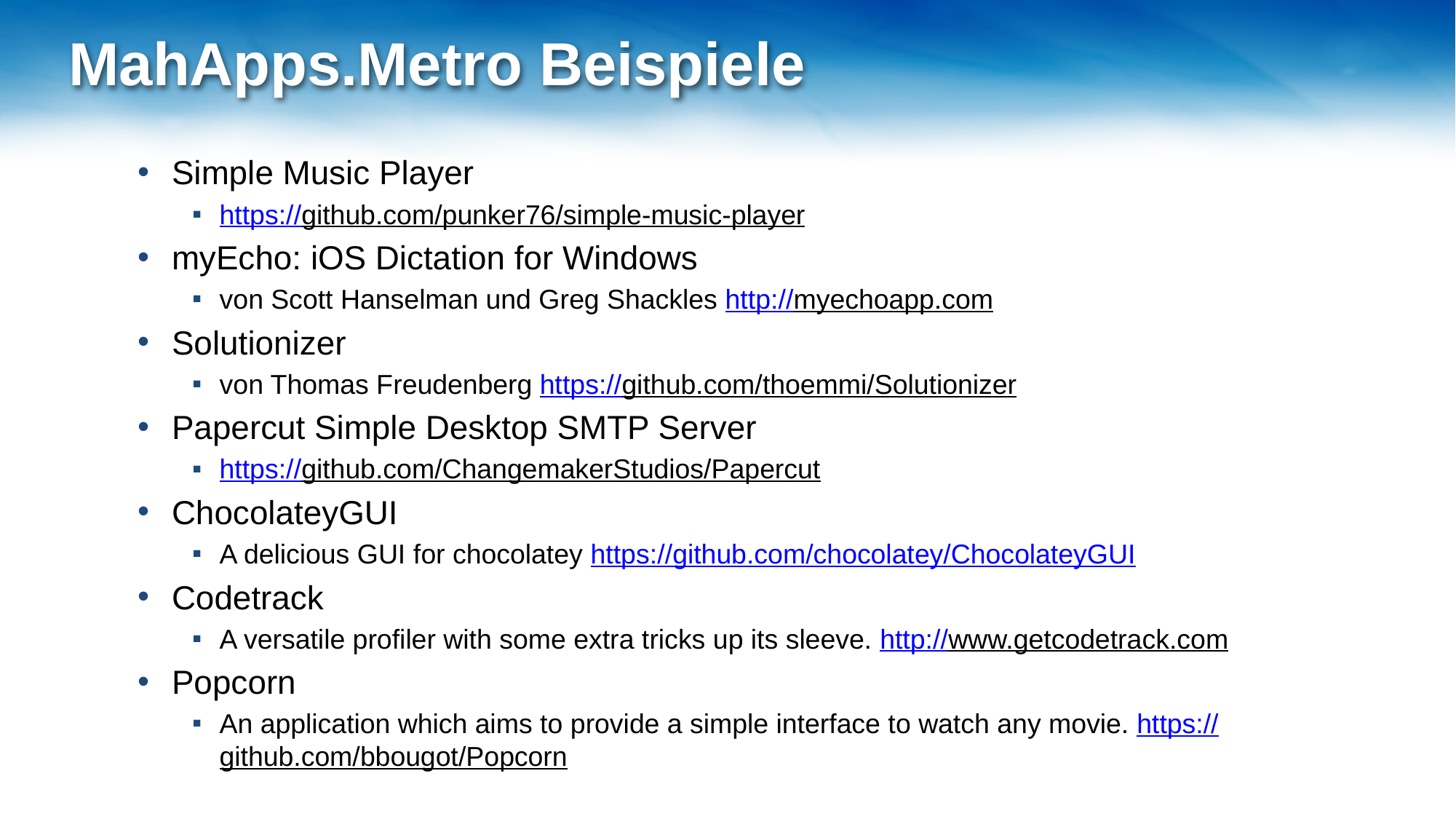

# MahApps.Metro Beispiele
Simple Music Player
https://github.com/punker76/simple-music-player
myEcho: iOS Dictation for Windows
von Scott Hanselman und Greg Shackles http://myechoapp.com
Solutionizer
von Thomas Freudenberg https://github.com/thoemmi/Solutionizer
Papercut Simple Desktop SMTP Server
https://github.com/ChangemakerStudios/Papercut
ChocolateyGUI
A delicious GUI for chocolatey https://github.com/chocolatey/ChocolateyGUI
Codetrack
A versatile profiler with some extra tricks up its sleeve. http://www.getcodetrack.com
Popcorn
An application which aims to provide a simple interface to watch any movie. https://github.com/bbougot/Popcorn